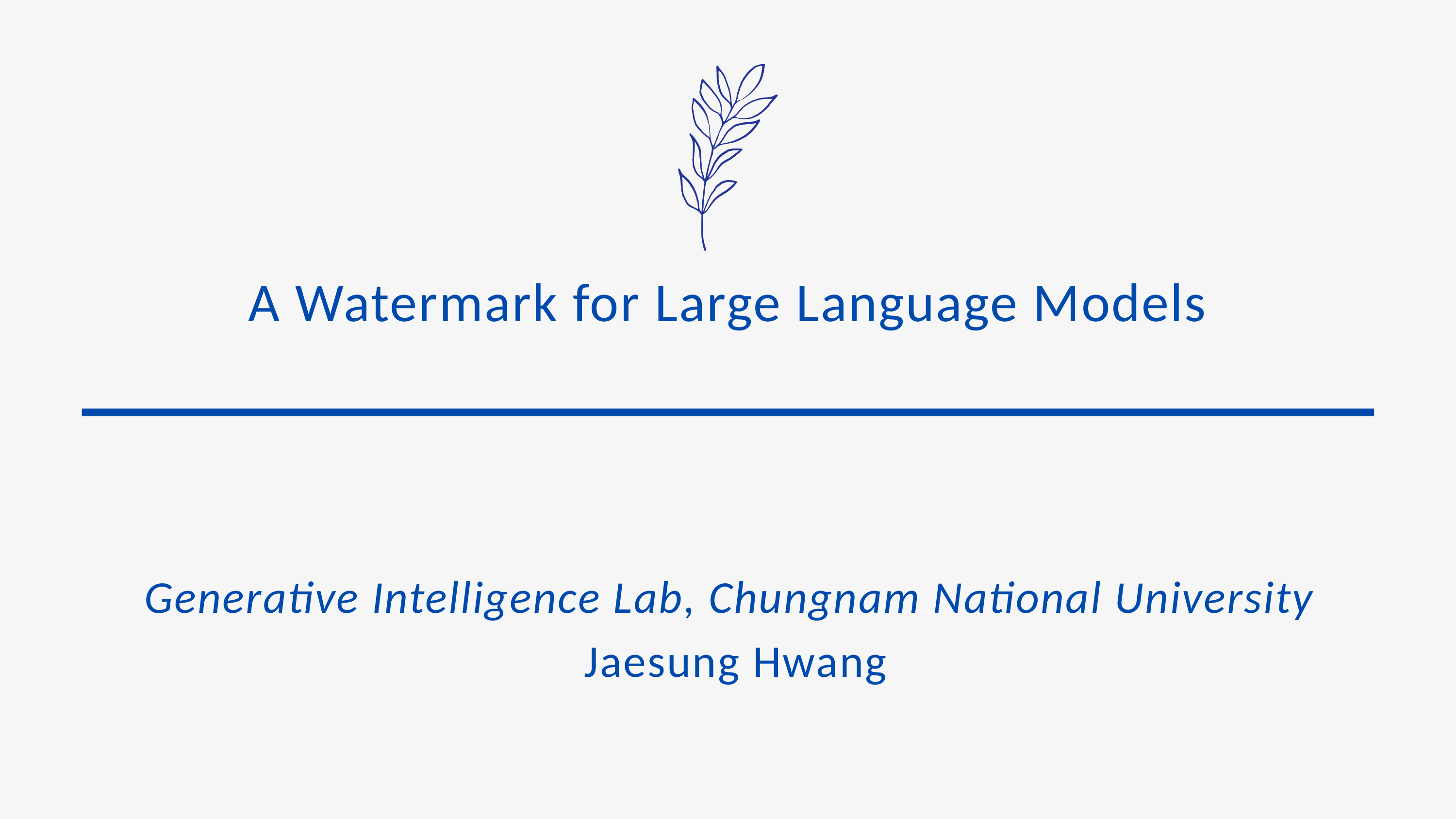

A Watermark for Large Language Models

Generative Intelligence Lab, Chungnam National University
Jaesung Hwang